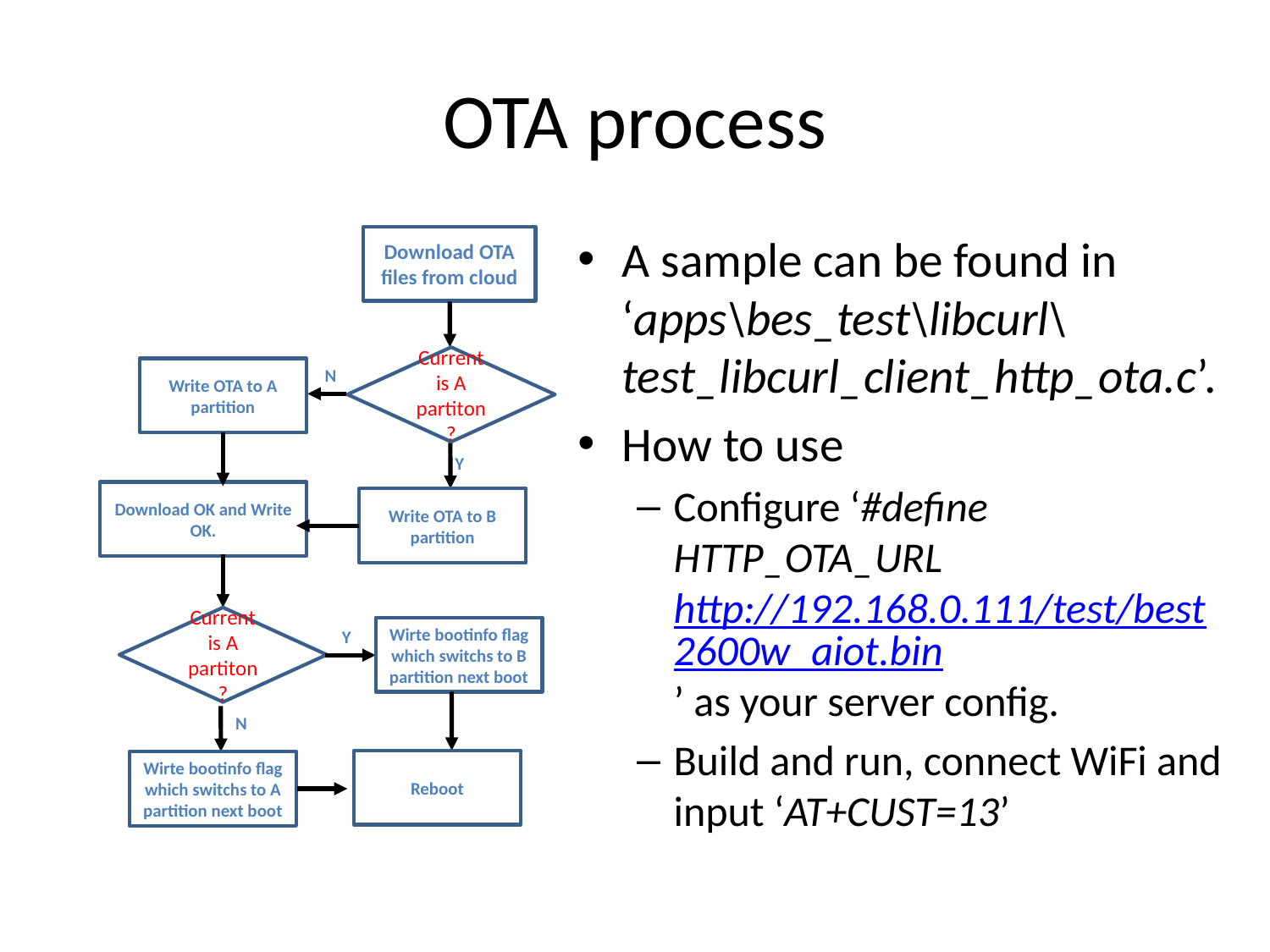

# OTA process
A sample can be found in ‘apps\bes_test\libcurl\test_libcurl_client_http_ota.c’.
How to use
Configure ‘#define HTTP_OTA_URL        http://192.168.0.111/test/best2600w_aiot.bin’ as your server config.
Build and run, connect WiFi and input ‘AT+CUST=13’
Download OTA files from cloud
Current is A partiton?
Write OTA to A partition
N
Y
Download OK and Write OK.
Write OTA to B partition
Current is A partiton?
Wirte bootinfo flag which switchs to B partition next boot
Y
N
Reboot
Wirte bootinfo flag which switchs to A partition next boot